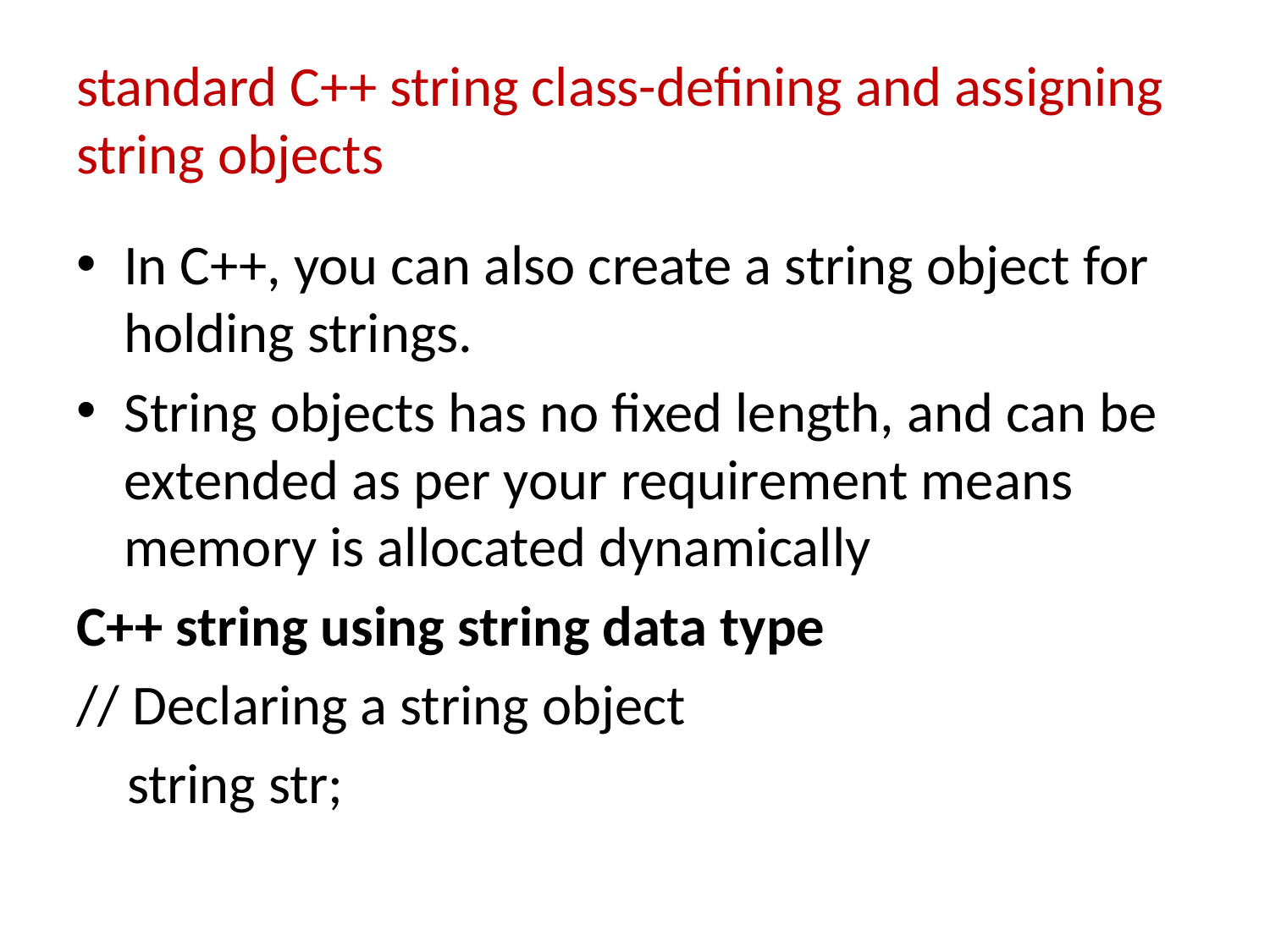

# standard C++ string class-defining and assigning string objects
In C++, you can also create a string object for holding strings.
String objects has no fixed length, and can be extended as per your requirement means memory is allocated dynamically
C++ string using string data type
// Declaring a string object
    string str;